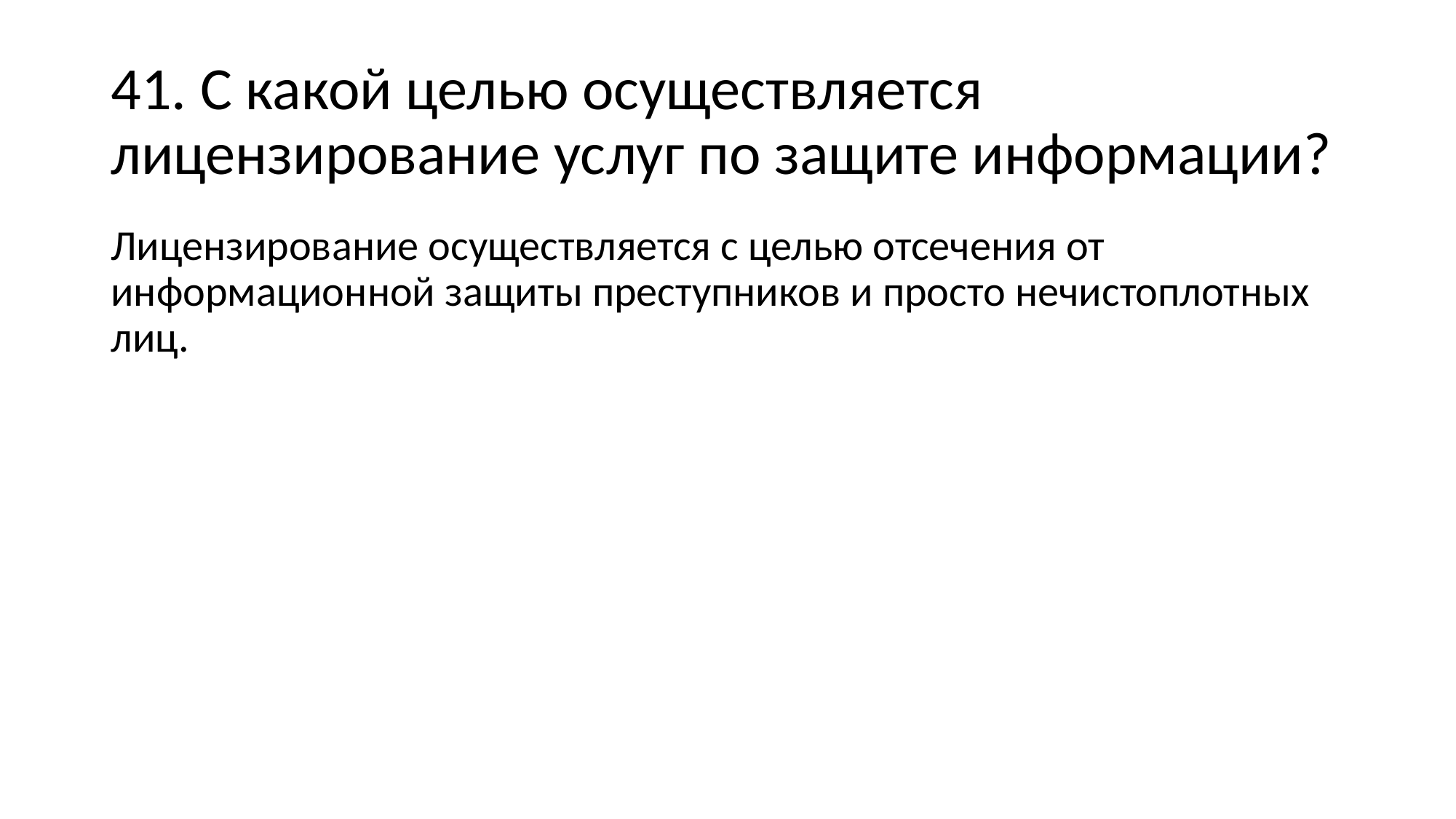

# 41. С какой целью осуществляется лицензирование услуг по защите информации?
Лицензирование осуществляется с целью отсечения от информационной защиты преступников и просто нечистоплотных лиц.